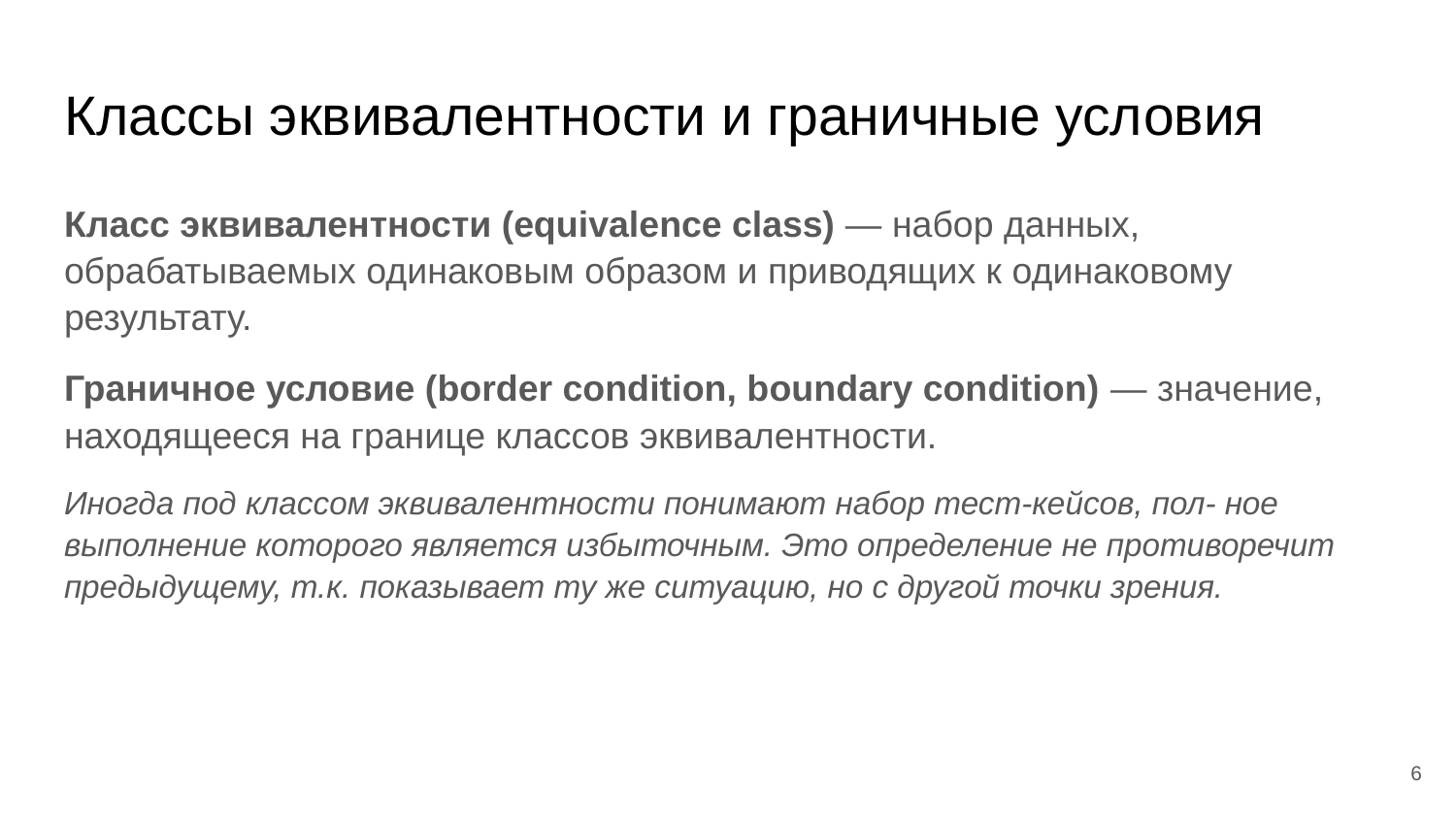

# Классы эквивалентности и граничные условия
Класс эквивалентности (equivalence class) — набор данных, обрабатываемых одинаковым образом и приводящих к одинаковому результату.
Граничное условие (border condition, boundary condition) — значение, находящееся на границе классов эквивалентности.
Иногда под классом эквивалентности понимают набор тест-кейсов, пол- ное выполнение которого является избыточным. Это определение не противоречит предыдущему, т.к. показывает ту же ситуацию, но с другой точки зрения.
6